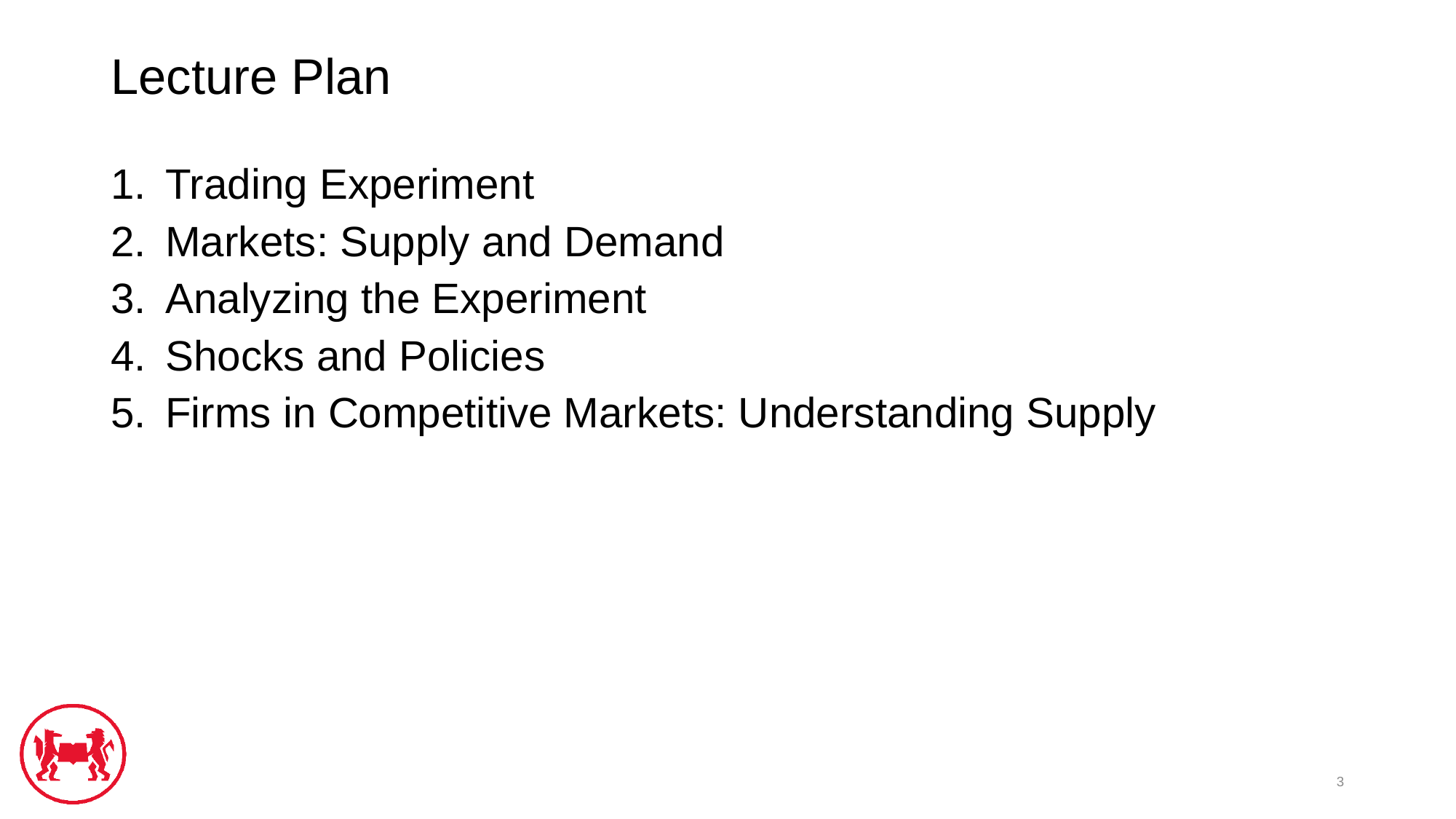

# Lecture Plan
Trading Experiment
Markets: Supply and Demand
Analyzing the Experiment
Shocks and Policies
Firms in Competitive Markets: Understanding Supply
3